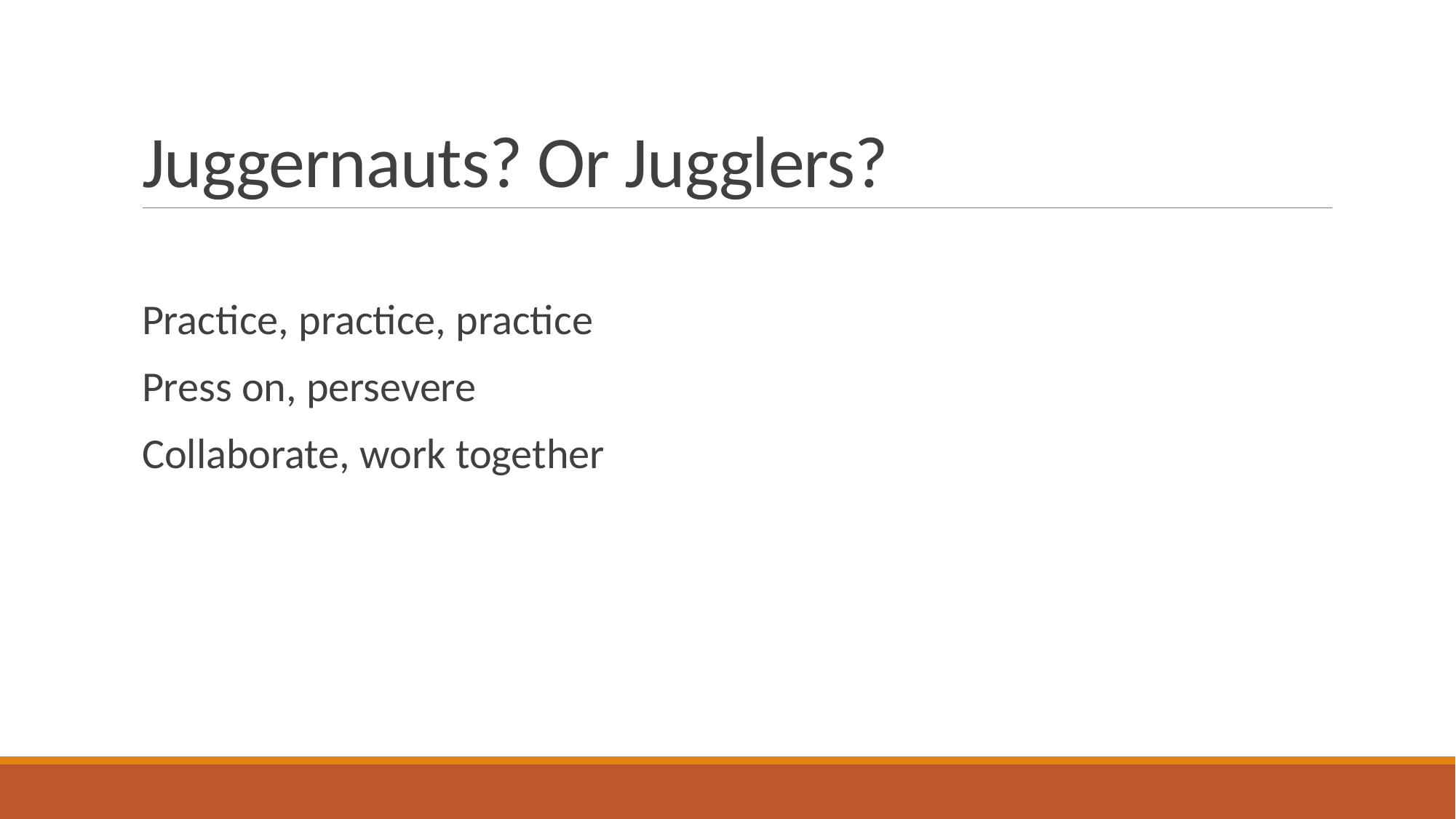

# Juggernauts? Or Jugglers?

Practice, practice, practice
Press on, persevere
Collaborate, work together